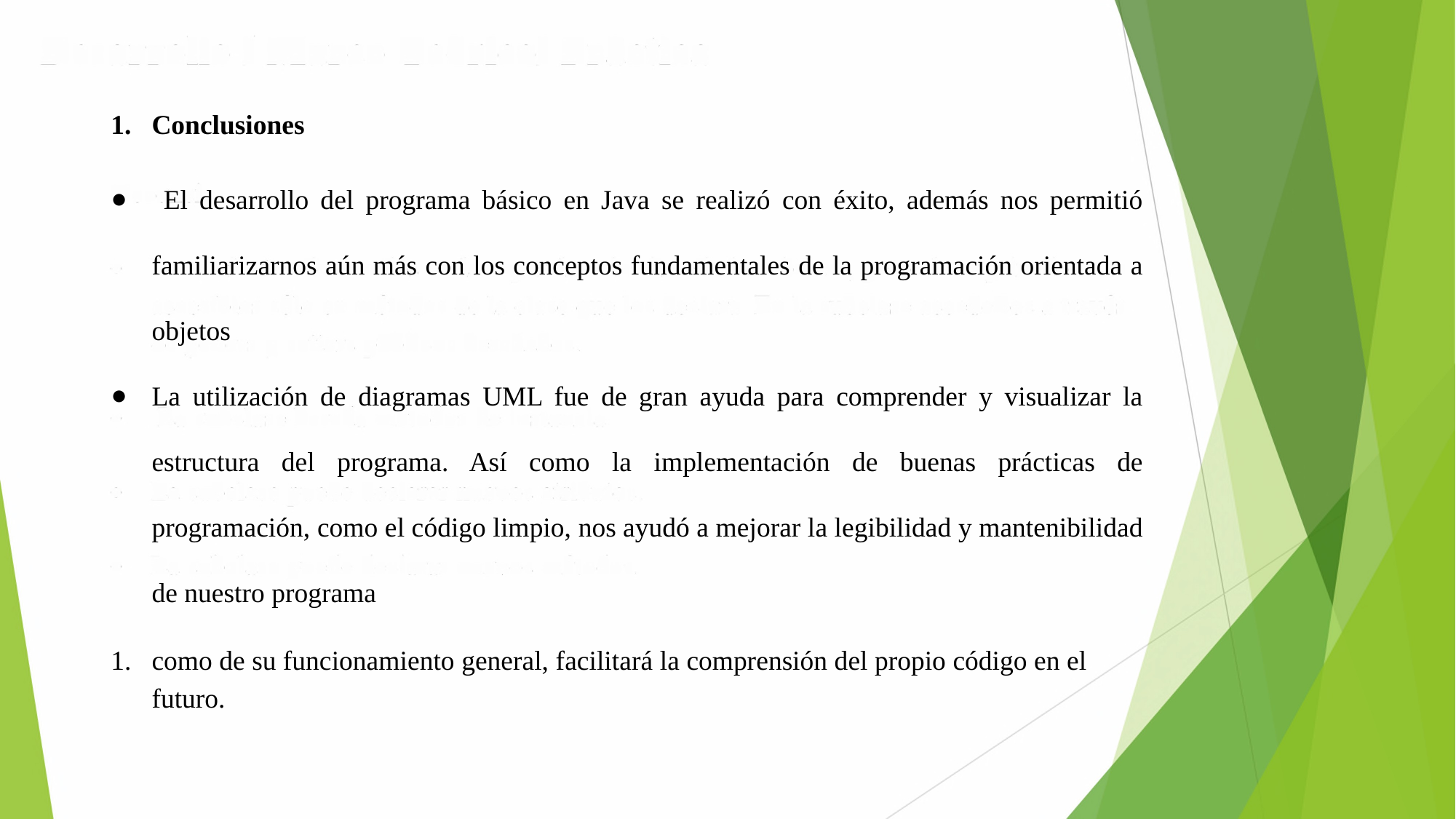

Conclusiones
 El desarrollo del programa básico en Java se realizó con éxito, además nos permitió familiarizarnos aún más con los conceptos fundamentales de la programación orientada a objetos
La utilización de diagramas UML fue de gran ayuda para comprender y visualizar la estructura del programa. Así como la implementación de buenas prácticas de programación, como el código limpio, nos ayudó a mejorar la legibilidad y mantenibilidad de nuestro programa
como de su funcionamiento general, facilitará la comprensión del propio código en el futuro.